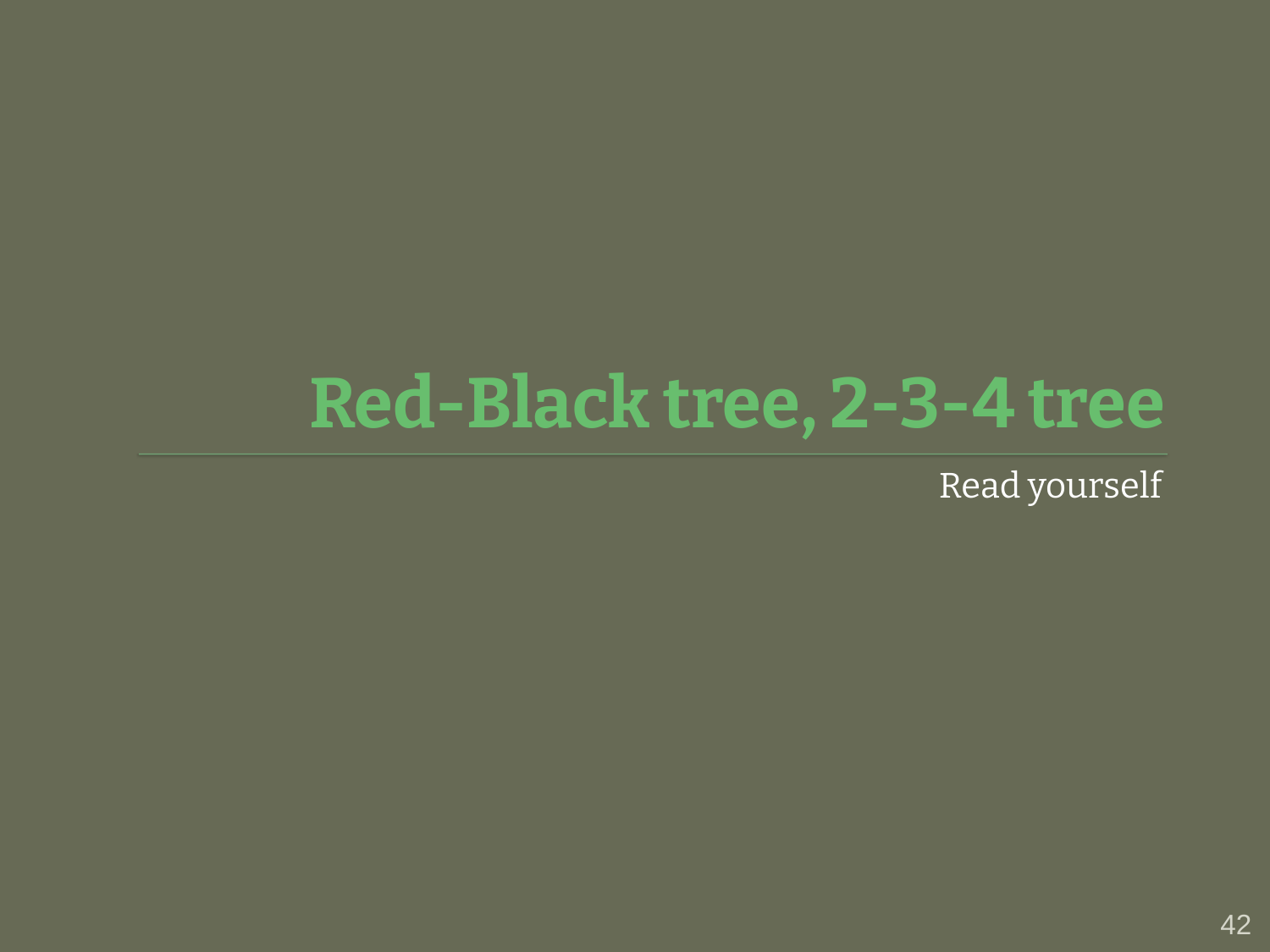

# Red-Black tree, 2-3-4 tree
Read yourself
42